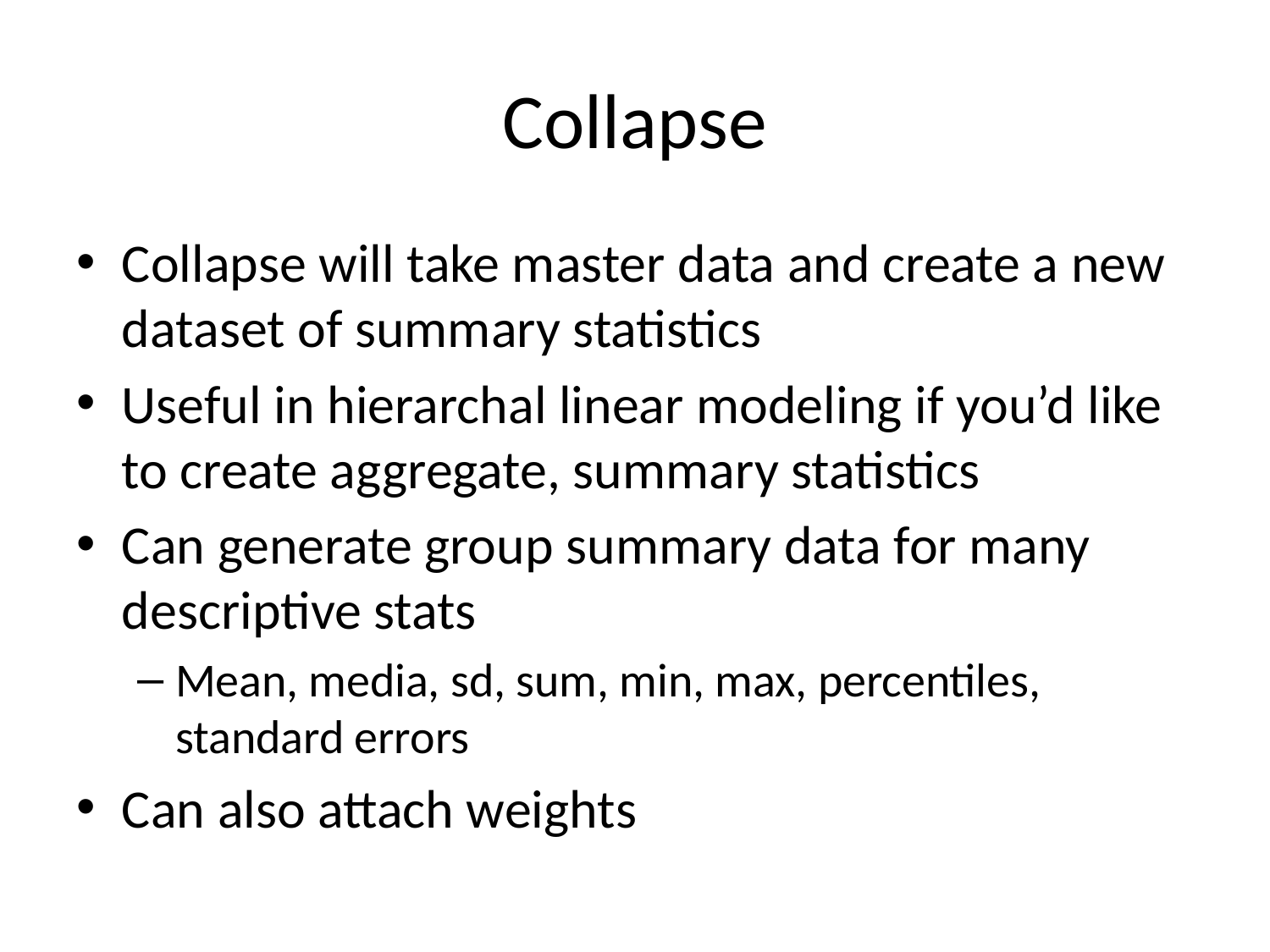

# Collapse
Collapse will take master data and create a new dataset of summary statistics
Useful in hierarchal linear modeling if you’d like to create aggregate, summary statistics
Can generate group summary data for many descriptive stats
Mean, media, sd, sum, min, max, percentiles, standard errors
Can also attach weights